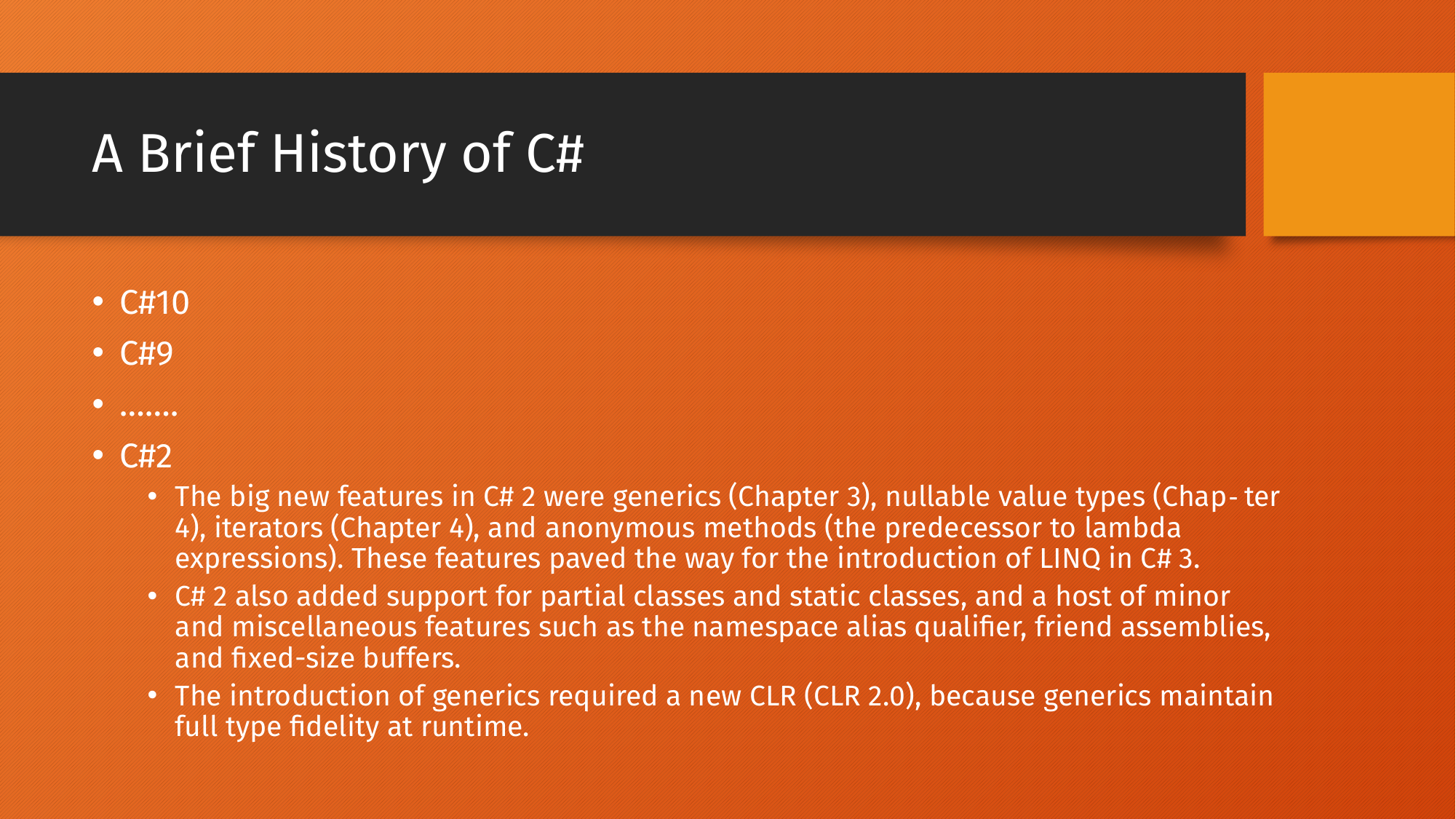

# A Brief History of C#
C#10
C#9
…….
C#2
The big new features in C# 2 were generics (Chapter 3), nullable value types (Chap‐ ter 4), iterators (Chapter 4), and anonymous methods (the predecessor to lambda expressions). These features paved the way for the introduction of LINQ in C# 3.
C# 2 also added support for partial classes and static classes, and a host of minor and miscellaneous features such as the namespace alias qualifier, friend assemblies, and fixed-size buffers.
The introduction of generics required a new CLR (CLR 2.0), because generics maintain full type fidelity at runtime.